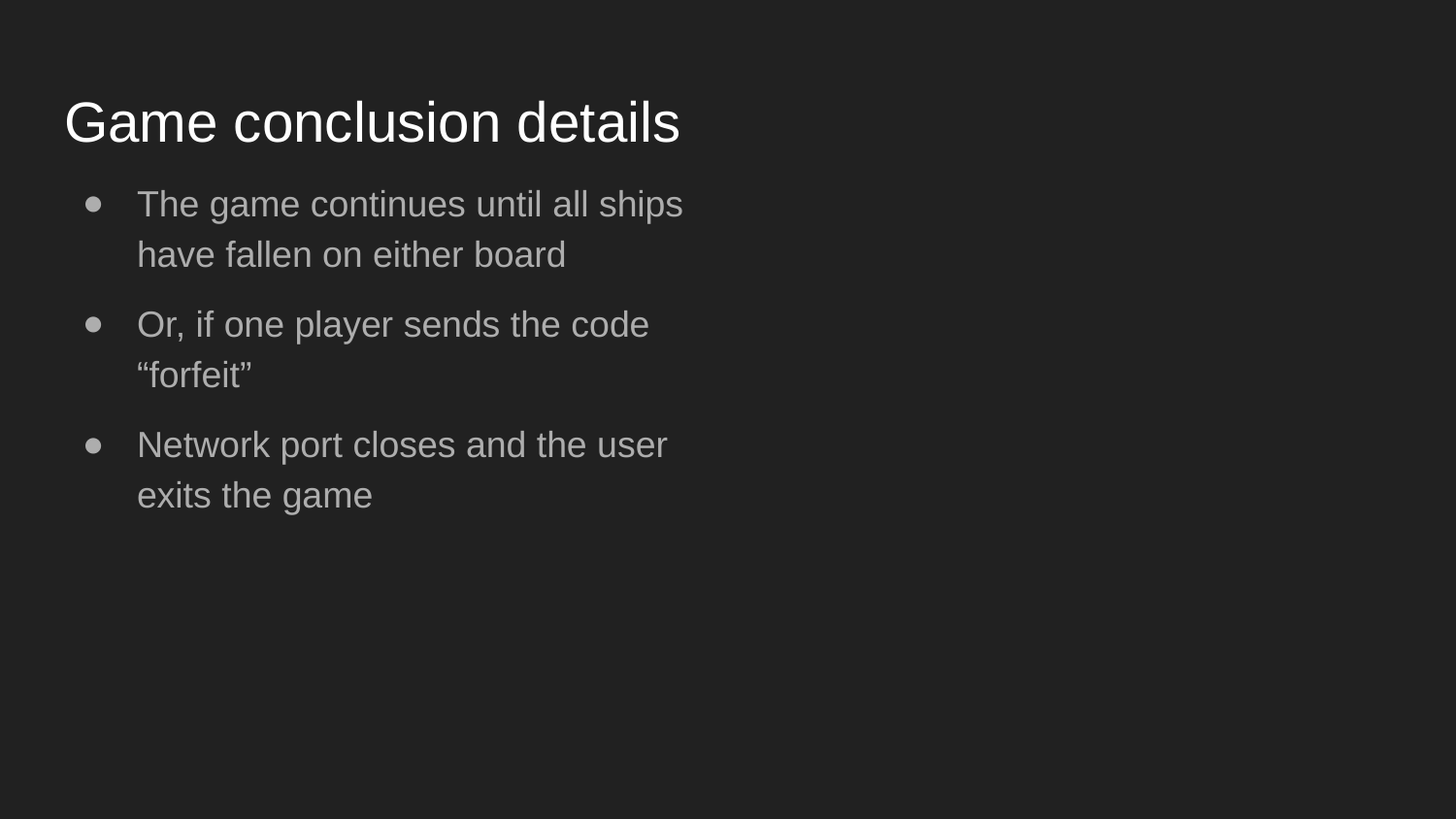

# Game conclusion details
The game continues until all ships have fallen on either board
Or, if one player sends the code “forfeit”
Network port closes and the user exits the game